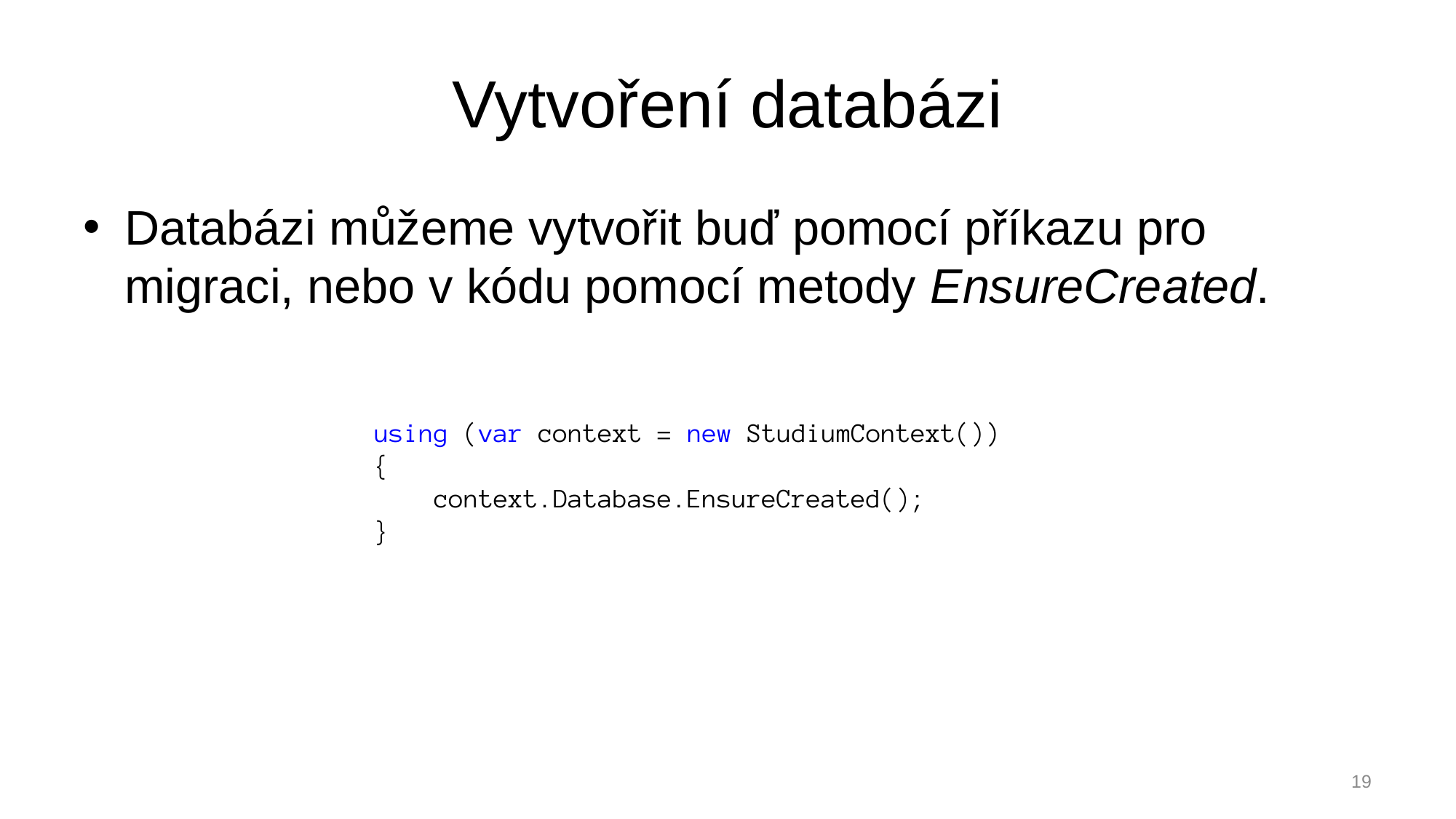

# Vytvoření databázi
Databázi můžeme vytvořit buď pomocí příkazu pro migraci, nebo v kódu pomocí metody EnsureCreated.
using (var context = new StudiumContext())
{
    context.Database.EnsureCreated();
}
19